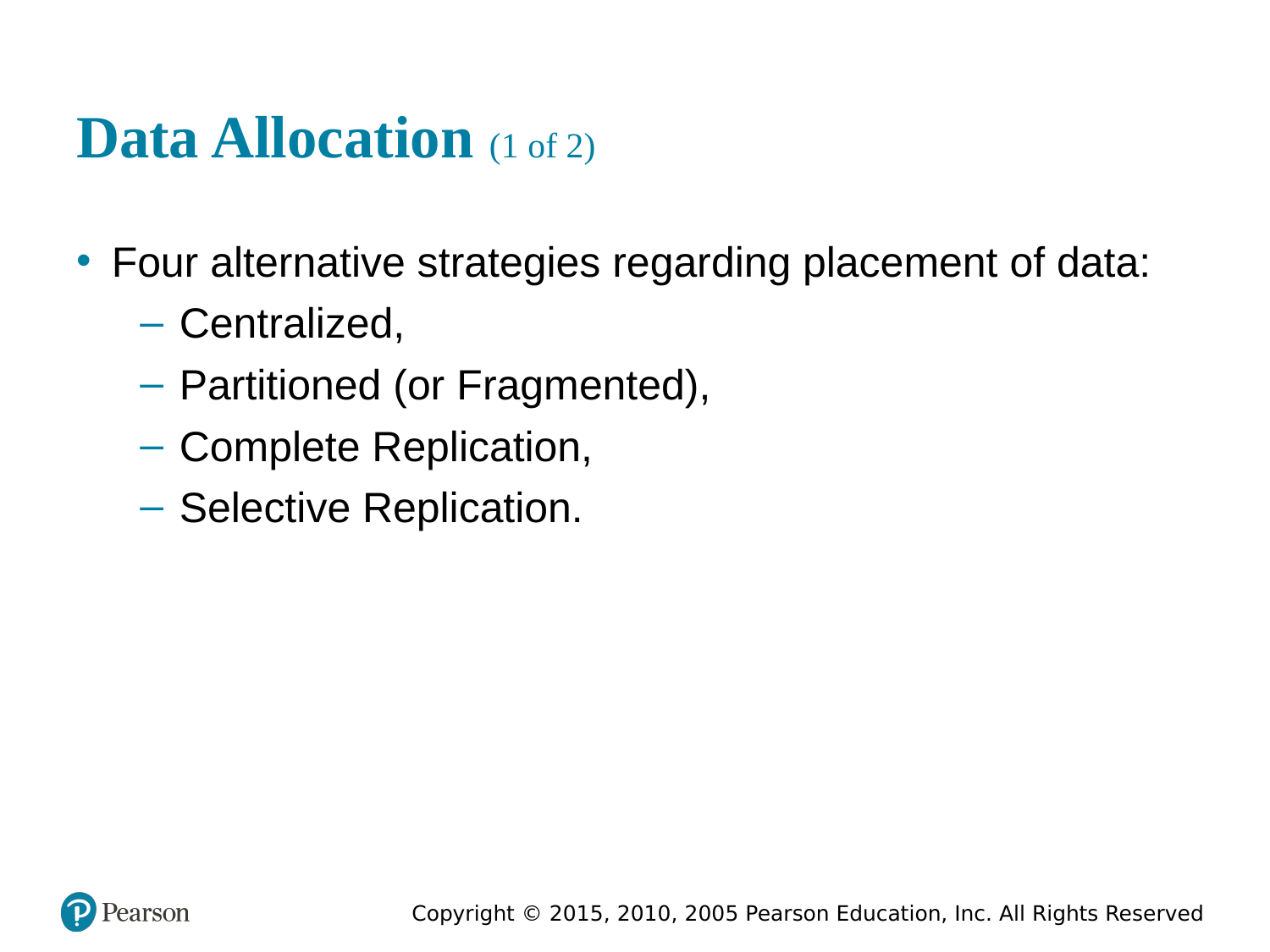

# Data Allocation (1 of 2)
Four alternative strategies regarding placement of data:
Centralized,
Partitioned (or Fragmented),
Complete Replication,
Selective Replication.